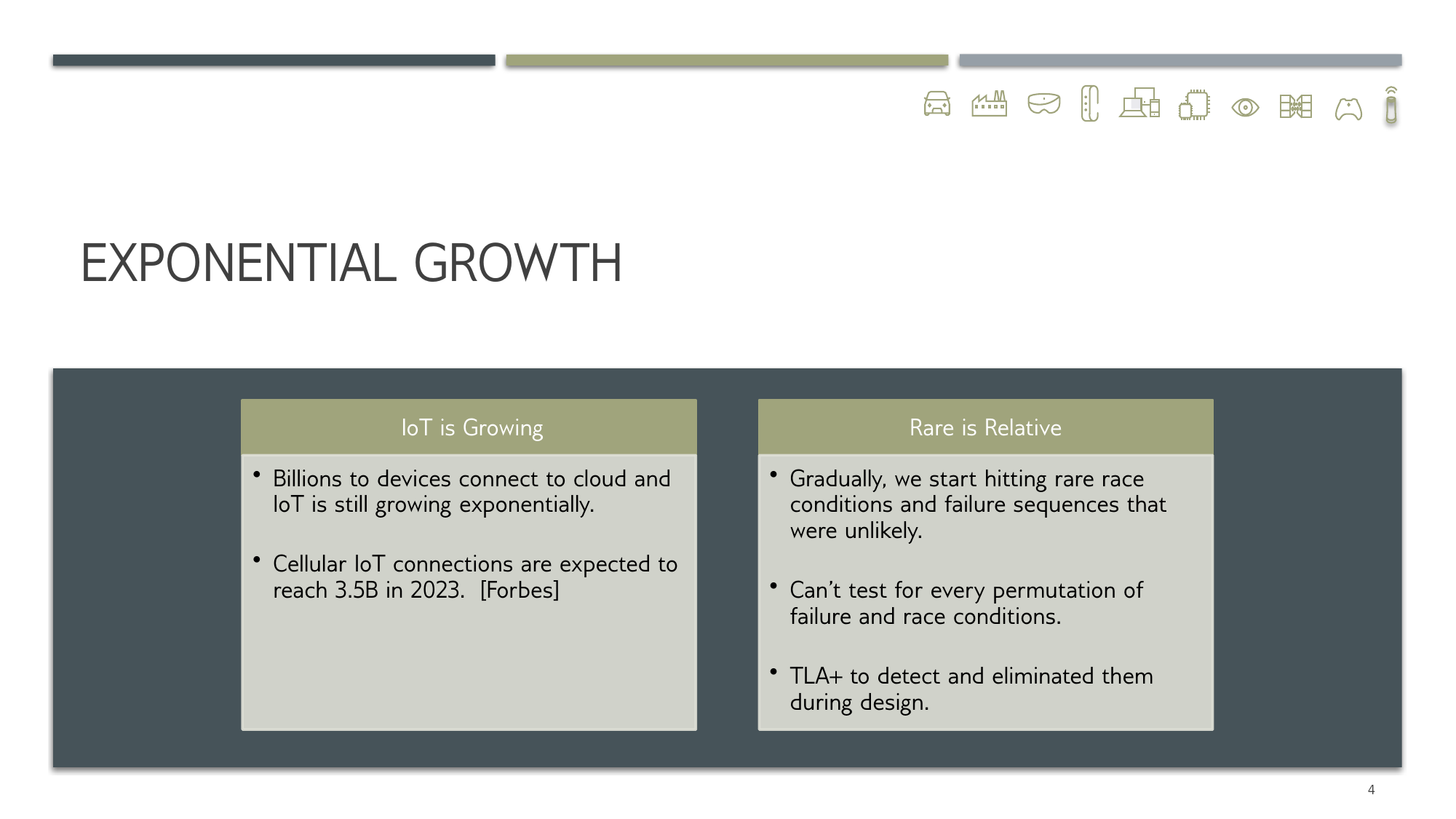

# Exponential growth

 IoT is Growing
Billions to devices connect to cloud and IoT is still growing exponentially.

Cellular IoT connections are expected to reach 3.5B in 2023.  [Forbes]
Rare is Relative
Gradually, we start hitting rare race conditions and failure sequences that were unlikely.

Can’t test for every permutation of failure and race conditions.

TLA+ to detect and eliminated them during design.
4